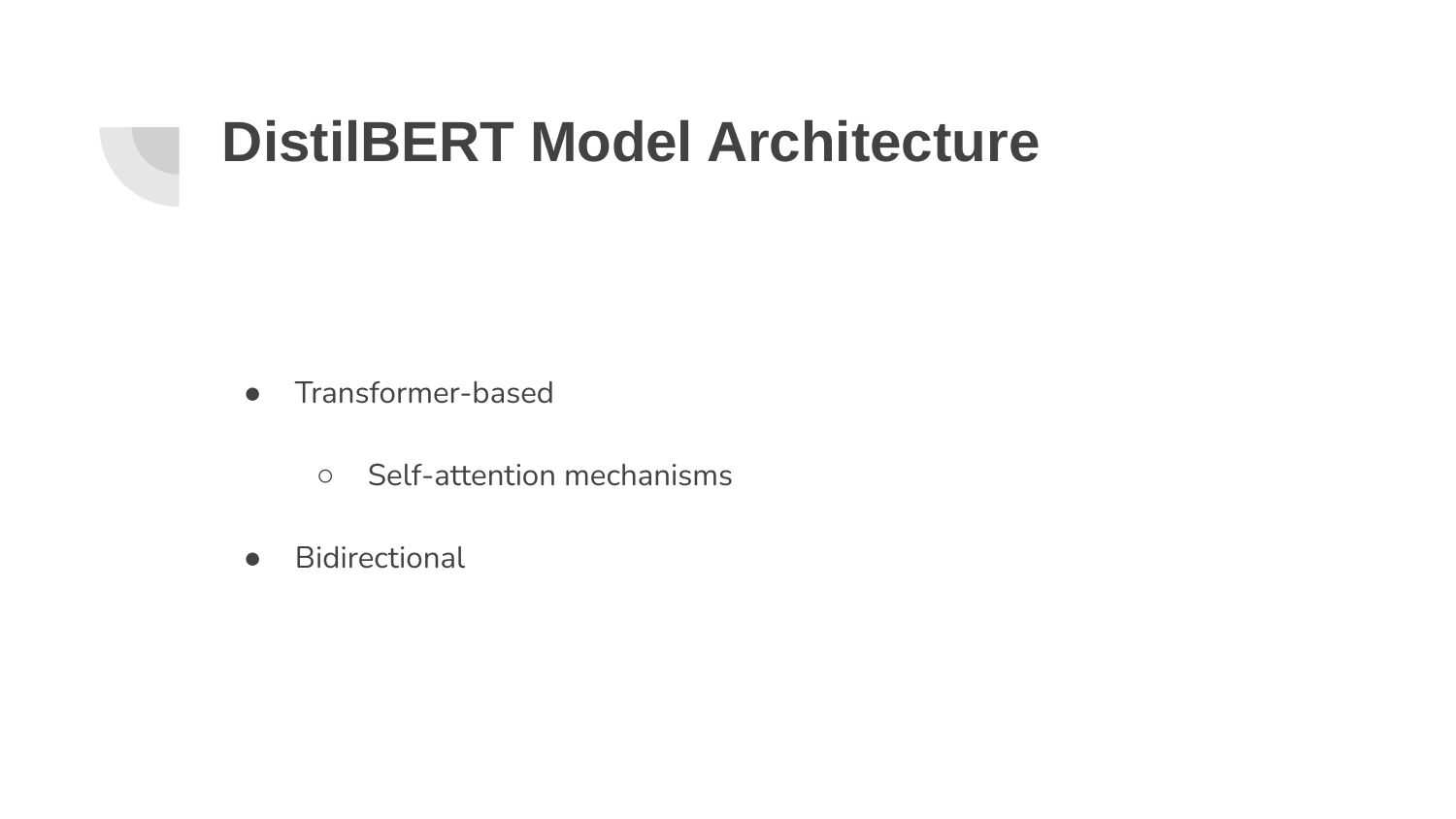

# DistilBERT Model Architecture
Transformer-based
Self-attention mechanisms
Bidirectional